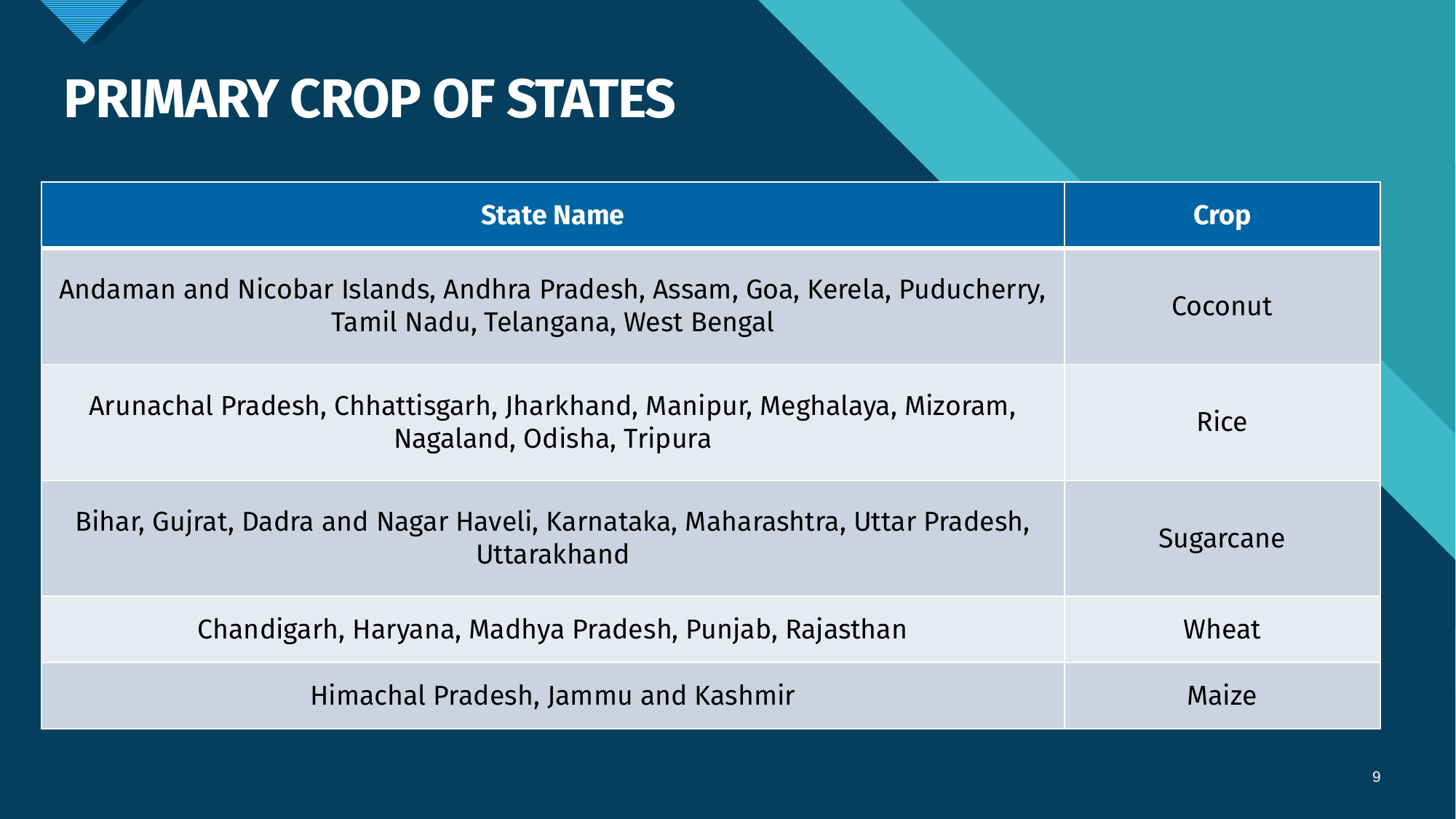

# PRIMARY CROP OF STATES
| State Name | Crop |
| --- | --- |
| Andaman and Nicobar Islands, Andhra Pradesh, Assam, Goa, Kerela, Puducherry, Tamil Nadu, Telangana, West Bengal | Coconut |
| Arunachal Pradesh, Chhattisgarh, Jharkhand, Manipur, Meghalaya, Mizoram, Nagaland, Odisha, Tripura | Rice |
| Bihar, Gujrat, Dadra and Nagar Haveli, Karnataka, Maharashtra, Uttar Pradesh, Uttarakhand | Sugarcane |
| Chandigarh, Haryana, Madhya Pradesh, Punjab, Rajasthan | Wheat |
| Himachal Pradesh, Jammu and Kashmir | Maize |

9